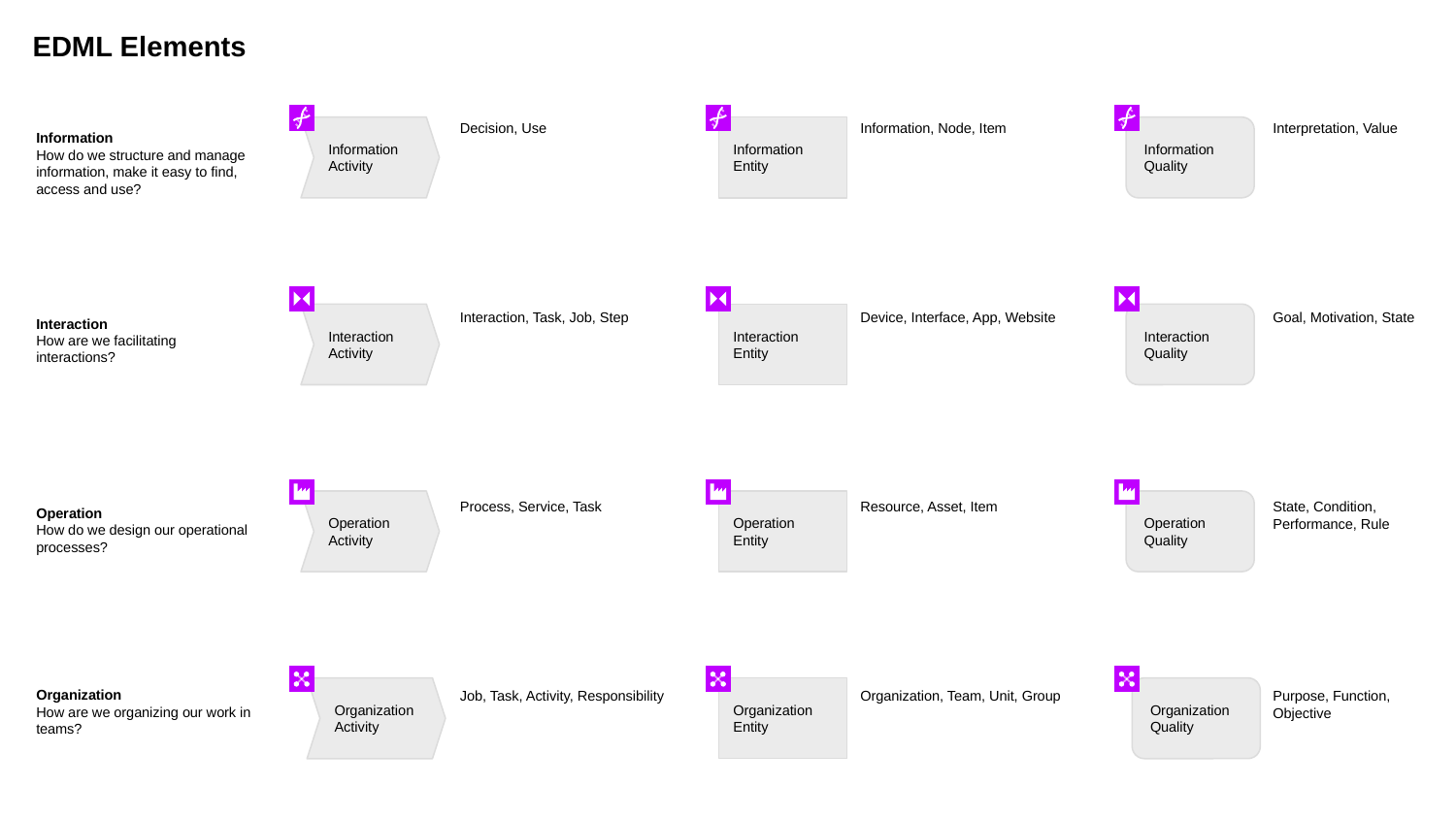

EDML Elements
Decision, Use
Information, Node, Item
Interpretation, Value

Information Activity

Information Entity

Information  Quality
Information
How do we structure and manage information, make it easy to find, access and use?

Interaction Activity

Interaction Entity

Interaction Quality
Interaction, Task, Job, Step
Device, Interface, App, Website
Goal, Motivation, State
Interaction
How are we facilitating interactions?

Operation Activity

Operation Entity

Operation Quality
Process, Service, Task
Resource, Asset, Item
State, Condition, Performance, Rule
Operation
How do we design our operational processes?

Organization Activity

Organization Entity

Organization Quality
Organization
How are we organizing our work in teams?
Job, Task, Activity, Responsibility
Organization, Team, Unit, Group
Purpose, Function, Objective